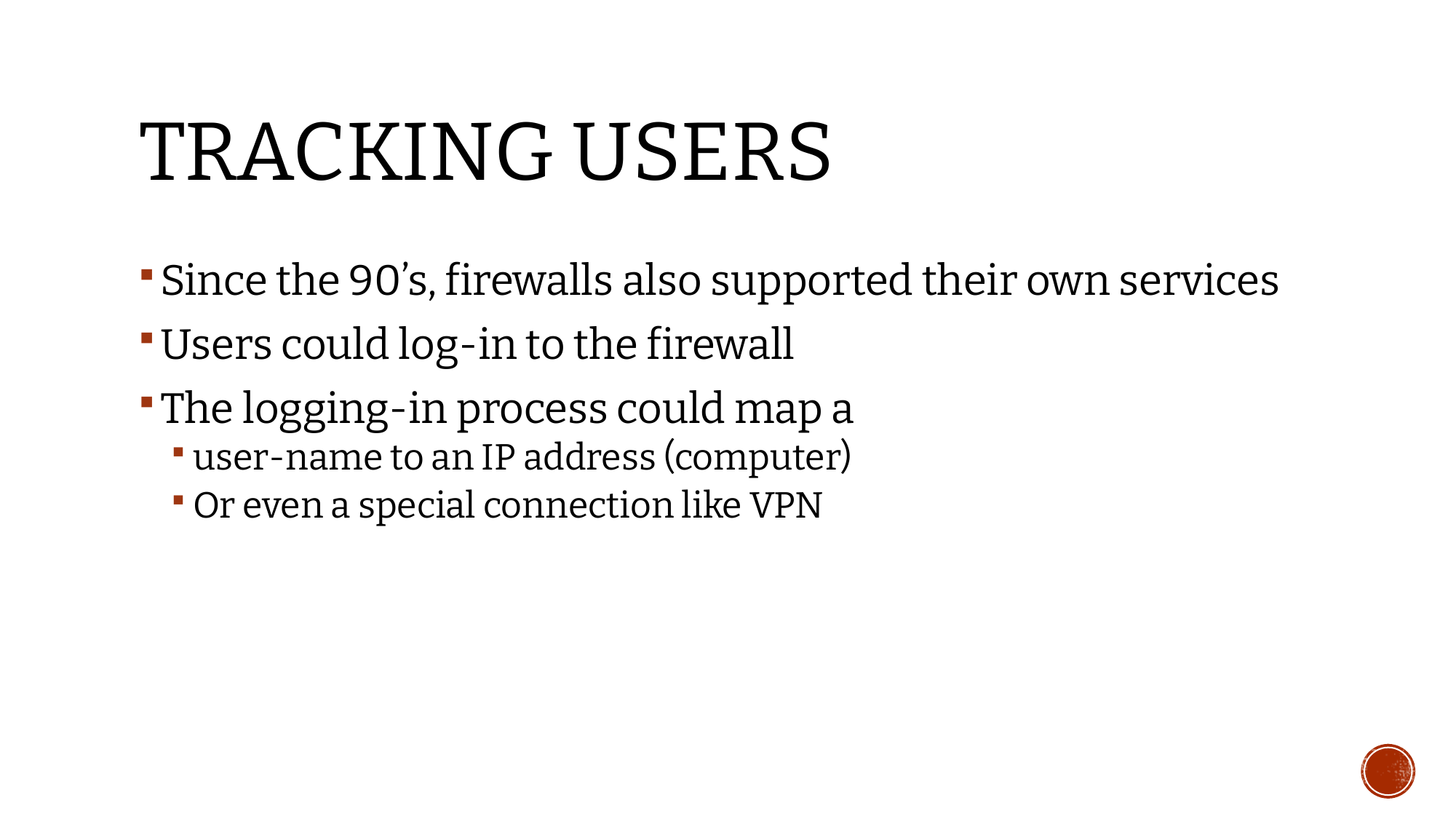

# Tracking Users
Since the 90’s, firewalls also supported their own services
Users could log-in to the firewall
The logging-in process could map a
user-name to an IP address (computer)
Or even a special connection like VPN